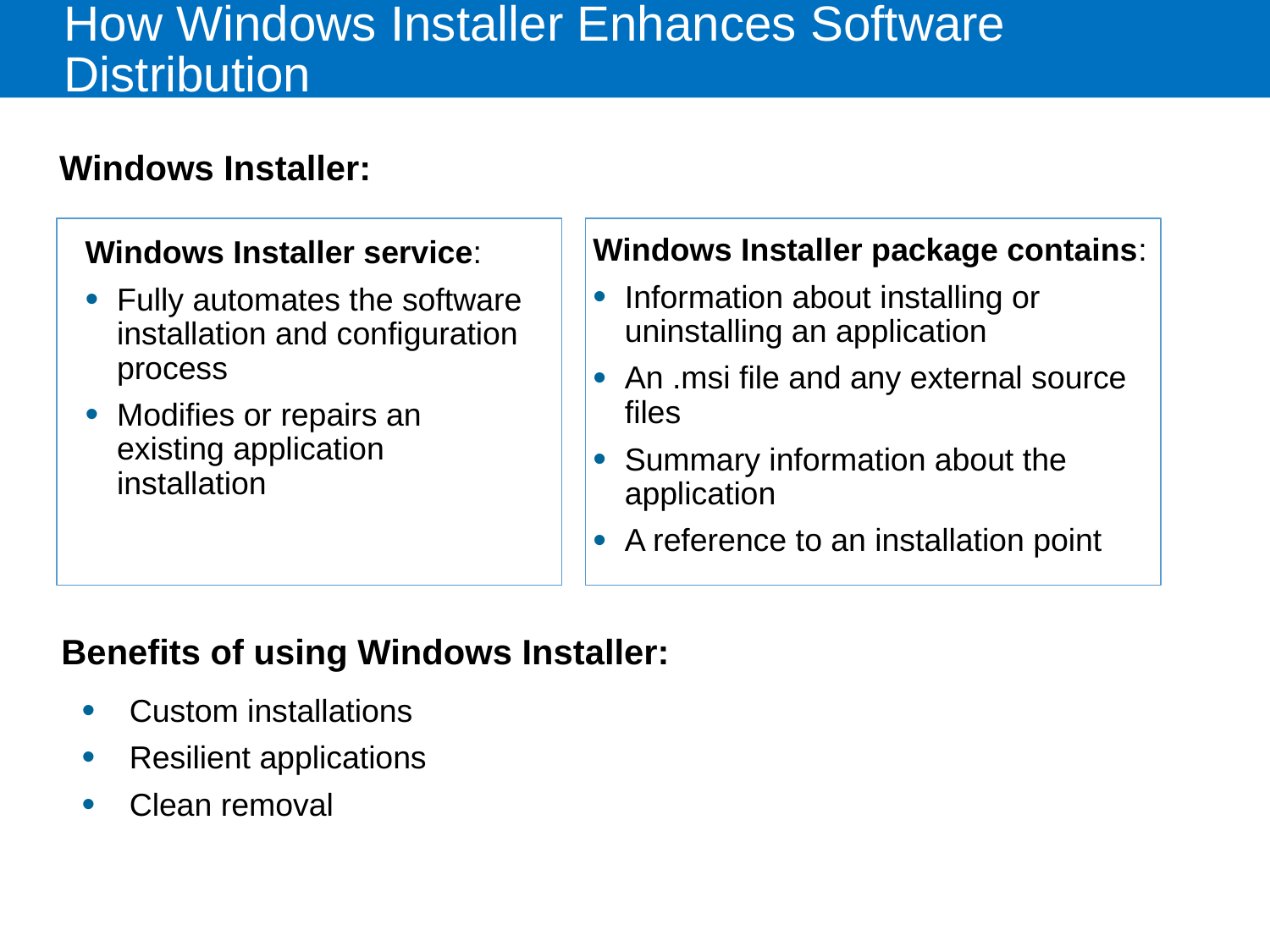

# How Windows Installer Enhances Software Distribution
Windows Installer:

Windows Installer service:
Fully automates the software installation and configuration process
Modifies or repairs an existing application installation

Windows Installer package contains:
Information about installing or uninstalling an application
An .msi file and any external source files
Summary information about the application
A reference to an installation point
Benefits of using Windows Installer:
Custom installations
Resilient applications
Clean removal